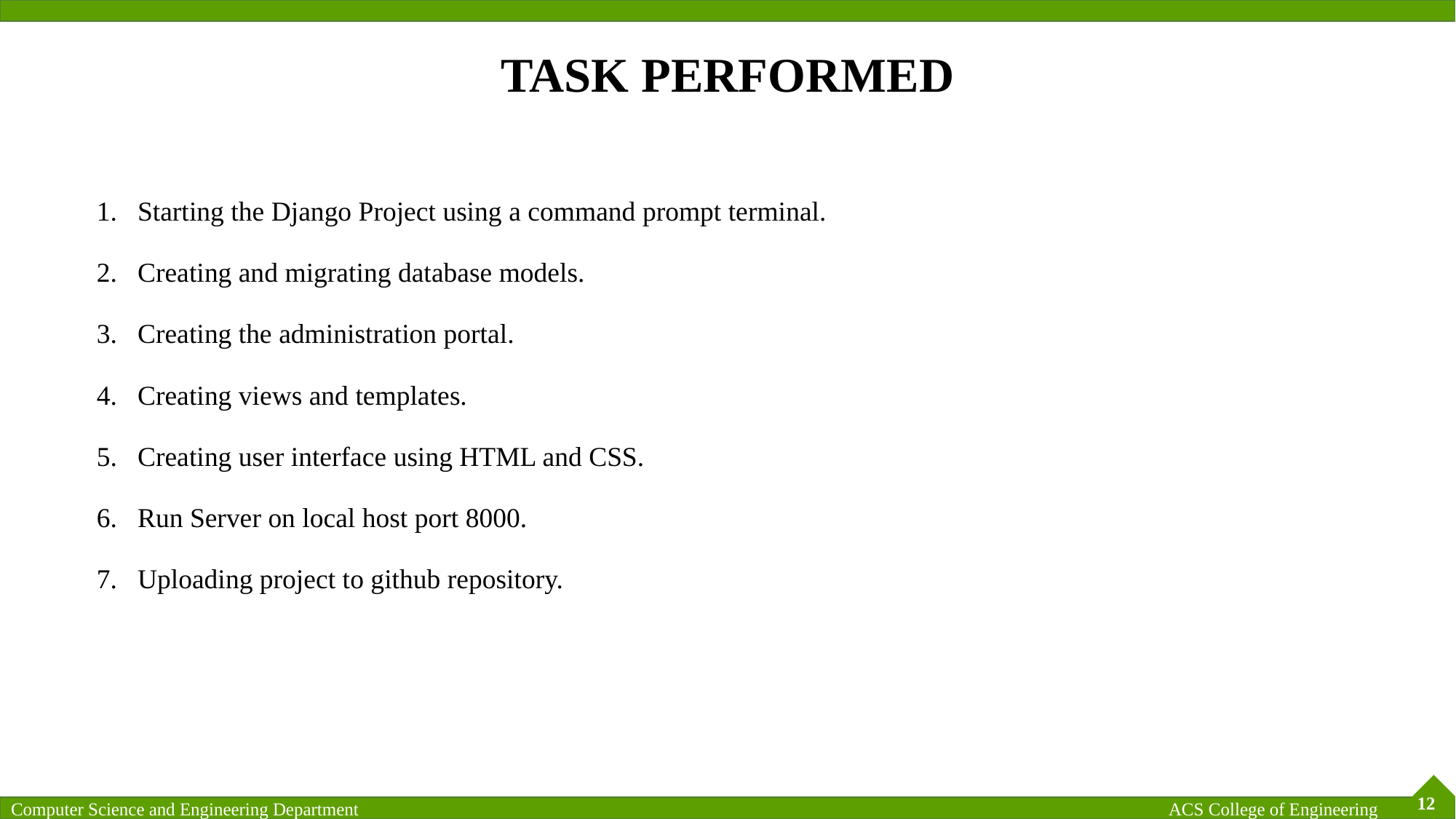

# TASK PERFORMED
Starting the Django Project using a command prompt terminal.
Creating and migrating database models.
Creating the administration portal.
Creating views and templates.
Creating user interface using HTML and CSS.
Run Server on local host port 8000.
Uploading project to github repository.

12
ACS College of Engineering
Computer Science and Engineering Department